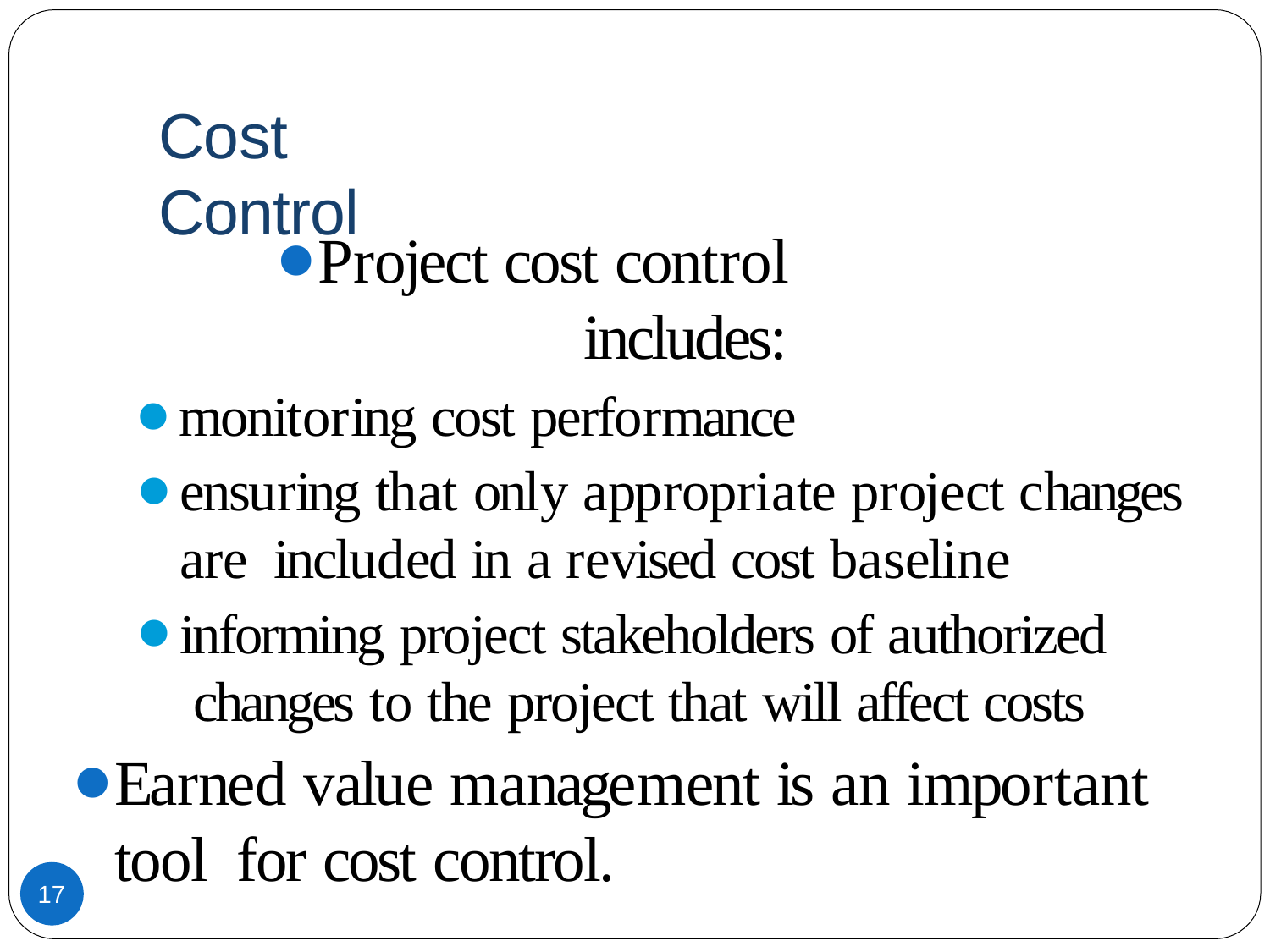

# Cost Control
Project cost control includes:
monitoring cost performance
ensuring that only appropriate project changes are  included in a revised cost baseline
informing project stakeholders of authorized  changes to the project that will affect costs
Earned value management is an important tool  for cost control.

17